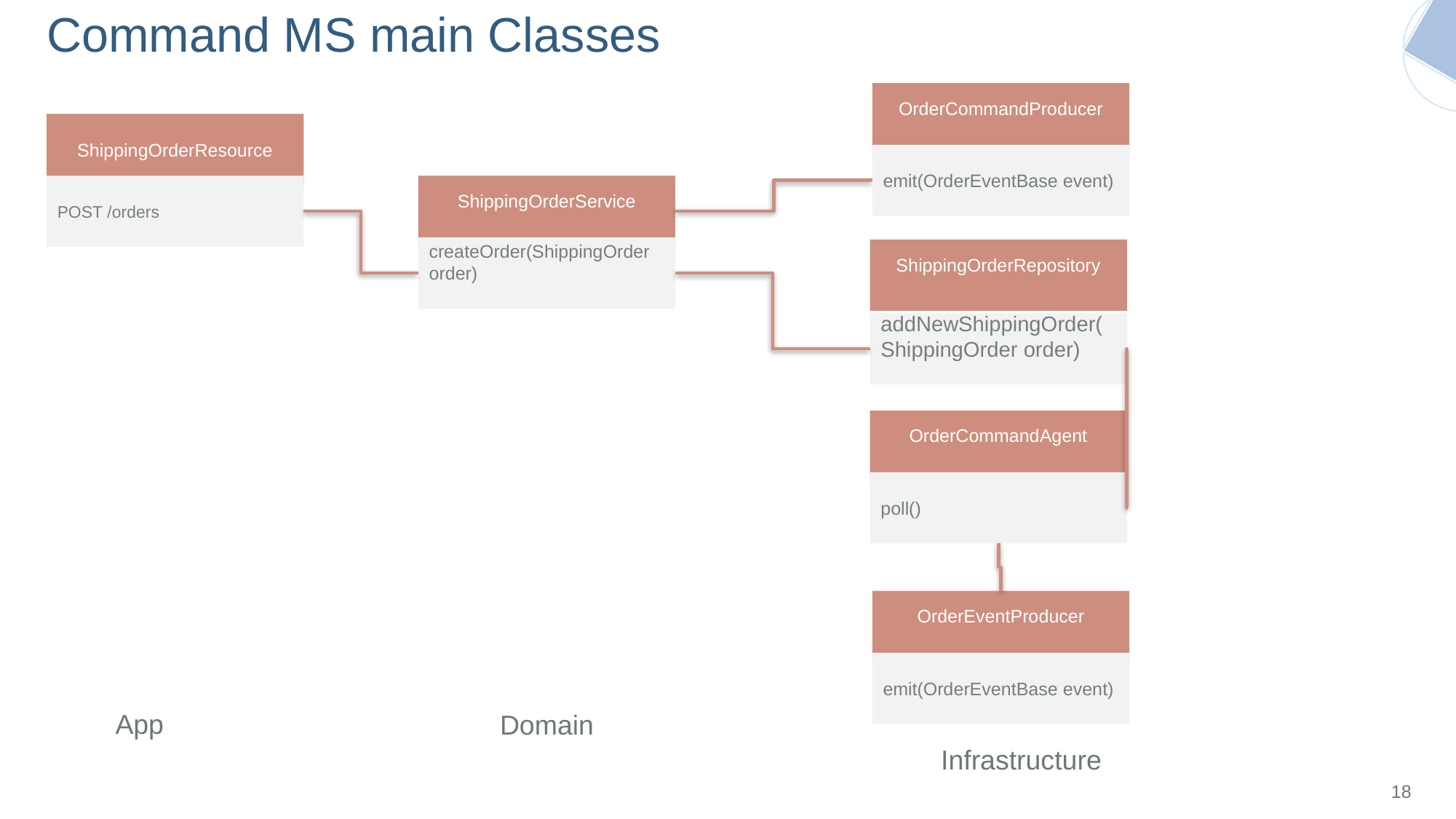

# Command MS main Classes
OrderCommandProducer

ShippingOrderResource
emit(OrderEventBase event)
POST /orders
ShippingOrderService

createOrder(ShippingOrder order)

ShippingOrderRepository

addNewShippingOrder(ShippingOrder order)

OrderCommandAgent

poll()
OrderEventProducer

emit(OrderEventBase event)
App
Domain
Infrastructure
18